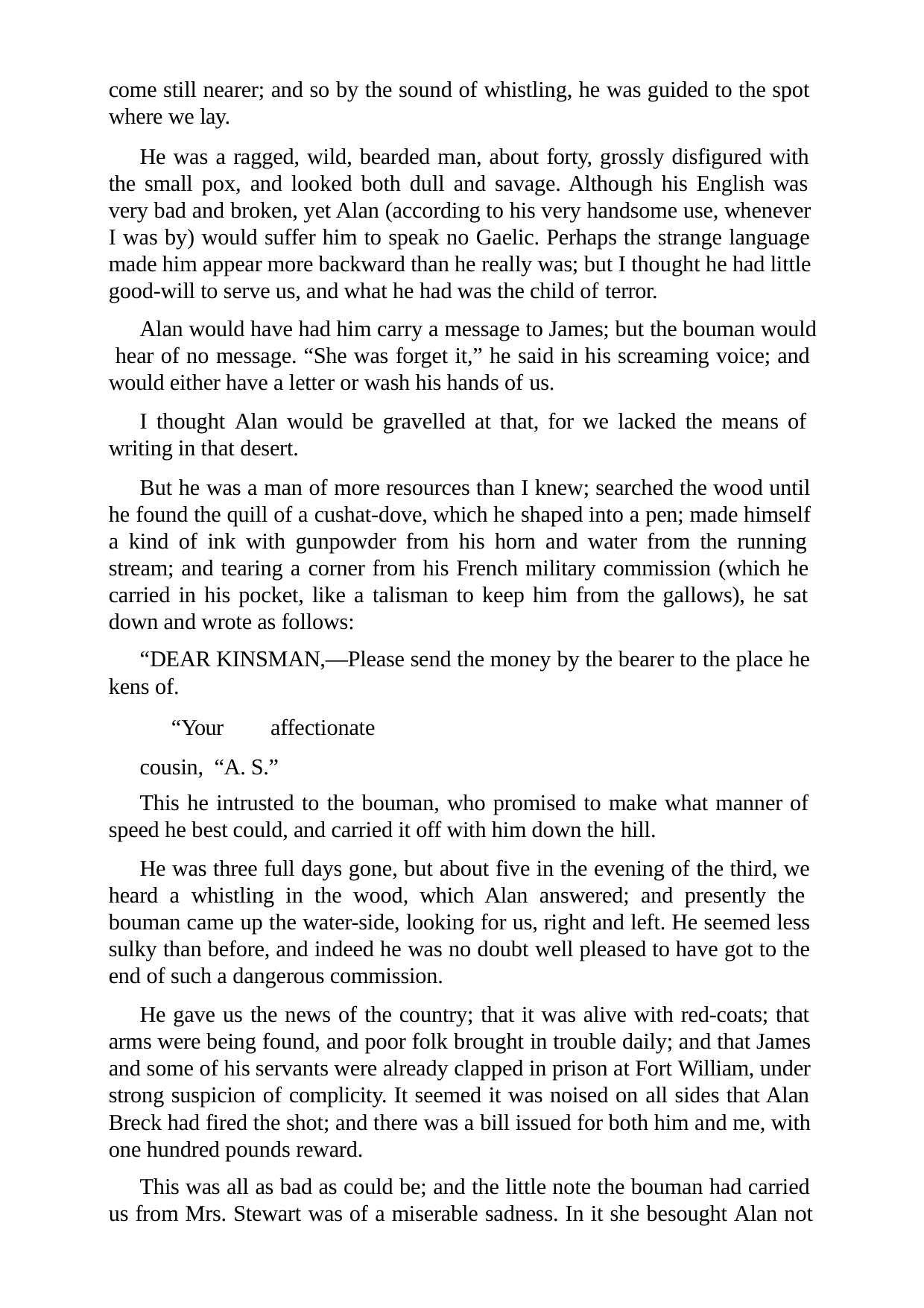

come still nearer; and so by the sound of whistling, he was guided to the spot  where we lay.
He was a ragged, wild, bearded man, about forty, grossly disfigured with  the small pox, and looked both dull and savage. Although his English was  very bad and broken, yet Alan (according to his very handsome use, whenever  I was by) would suffer him to speak no Gaelic. Perhaps the strange language  made him appear more backward than he really was; but I thought he had little  good-will to serve us, and what he had was the child of terror.
Alan would have had him carry a message to James; but the bouman would  hear of no message. “She was forget it,” he said in his screaming voice; and  would either have a letter or wash his hands of us.
I thought Alan would be gravelled at that, for we lacked the means of  writing in that desert.
But he was a man of more resources than I knew; searched the wood until  he found the quill of a cushat-dove, which he shaped into a pen; made himself  a kind of ink with gunpowder from his horn and water from the running  stream; and tearing a corner from his French military commission (which he  carried in his pocket, like a talisman to keep him from the gallows), he sat  down and wrote as follows:
“DEAR KINSMAN,—Please send the money by the bearer to the place he  kens of.
“Your affectionate cousin,  “A. S.”
This he intrusted to the bouman, who promised to make what manner of  speed he best could, and carried it off with him down the hill.
He was three full days gone, but about five in the evening of the third, we  heard a whistling in the wood, which Alan answered; and presently the  bouman came up the water-side, looking for us, right and left. He seemed less  sulky than before, and indeed he was no doubt well pleased to have got to the  end of such a dangerous commission.
He gave us the news of the country; that it was alive with red-coats; that  arms were being found, and poor folk brought in trouble daily; and that James  and some of his servants were already clapped in prison at Fort William, under  strong suspicion of complicity. It seemed it was noised on all sides that Alan  Breck had fired the shot; and there was a bill issued for both him and me, with  one hundred pounds reward.
This was all as bad as could be; and the little note the bouman had carried  us from Mrs. Stewart was of a miserable sadness. In it she besought Alan not